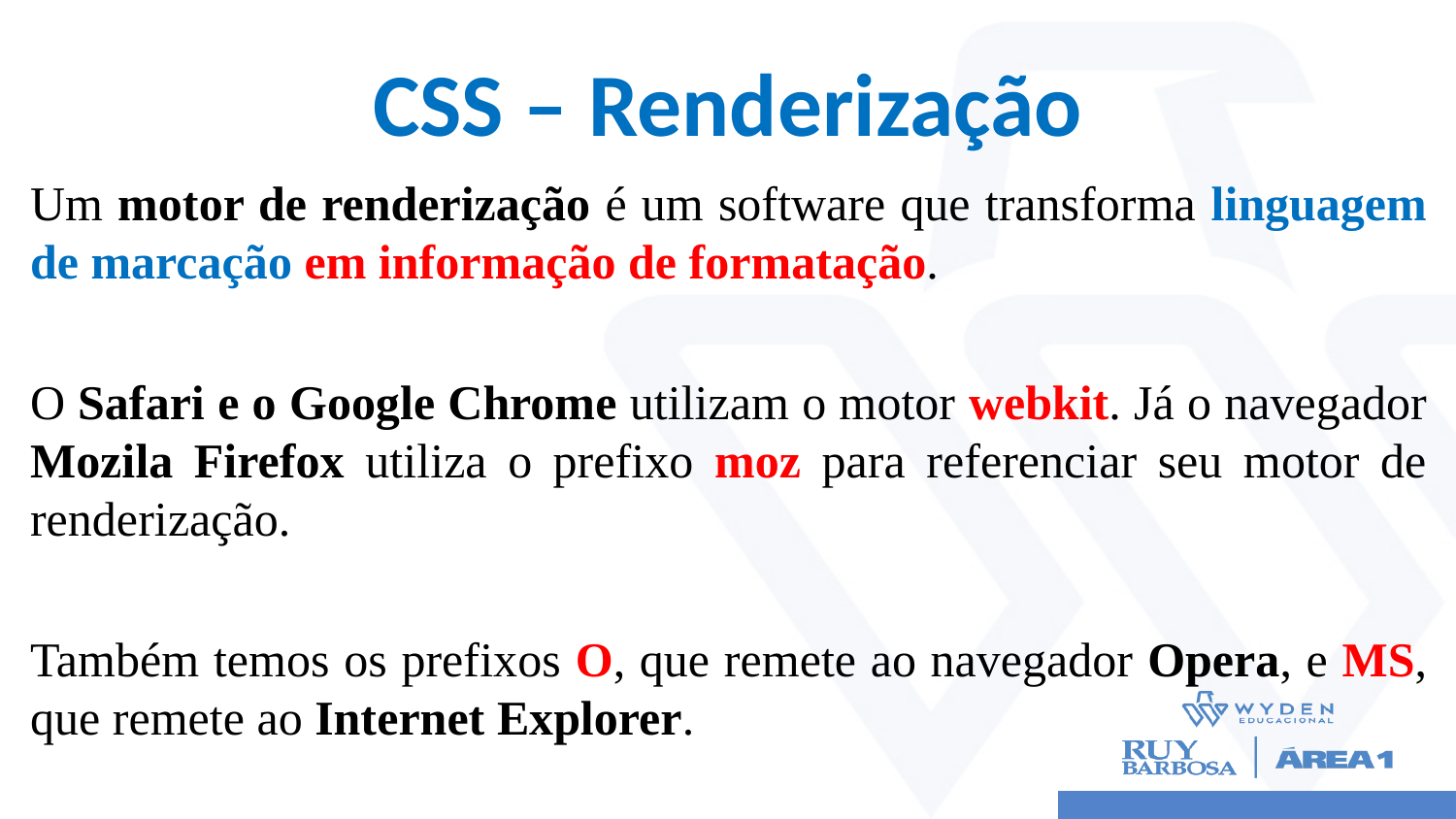

# CSS – Renderização
Um motor de renderização é um software que transforma linguagem de marcação em informação de formatação.

O Safari e o Google Chrome utilizam o motor webkit. Já o navegador Mozila Firefox utiliza o prefixo moz para referenciar seu motor de renderização.

Também temos os prefixos O, que remete ao navegador Opera, e MS, que remete ao Internet Explorer.